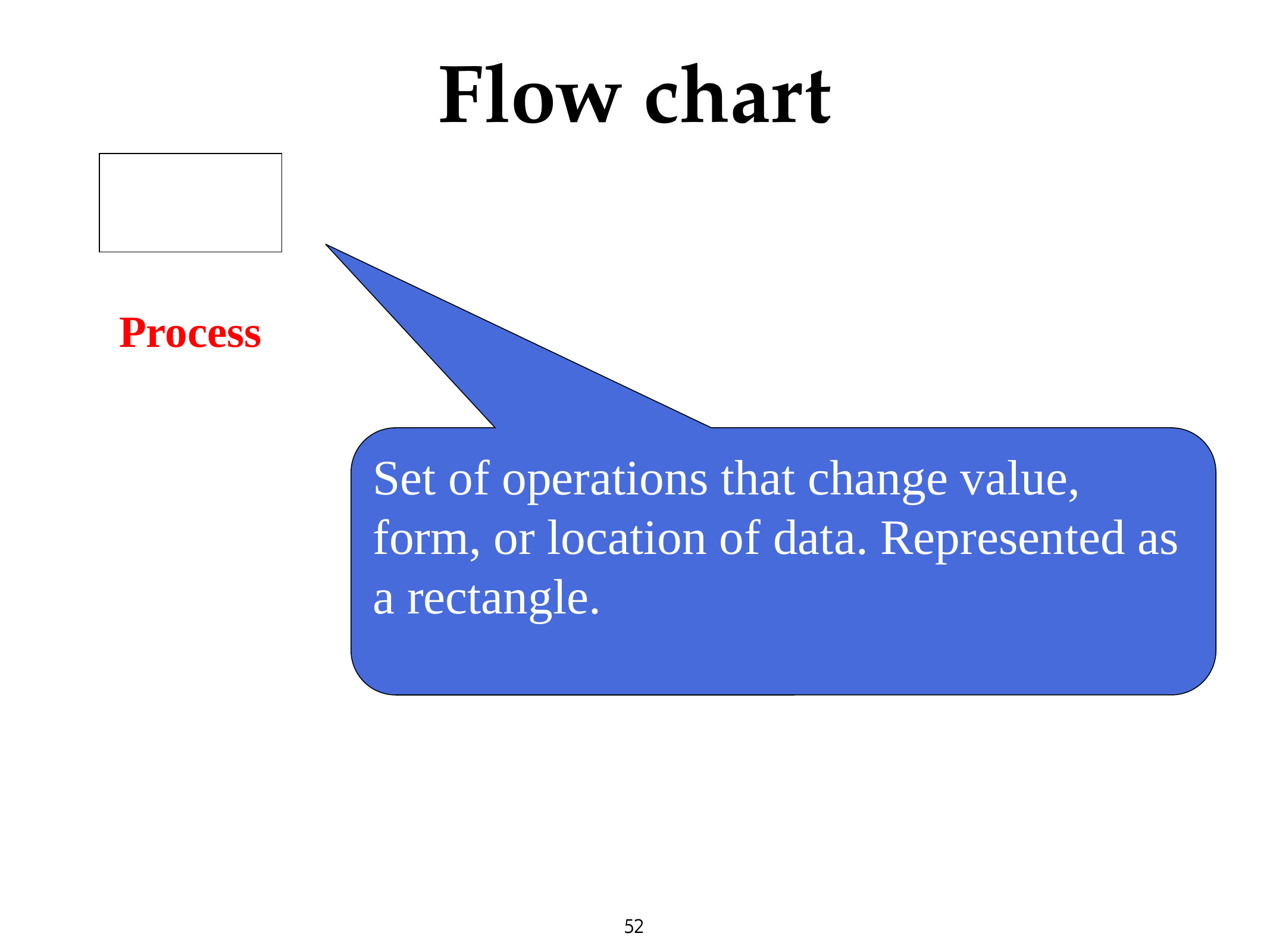

# Flow chart

Process
Set of operations that change value, form, or location of data. Represented as a rectangle.
52